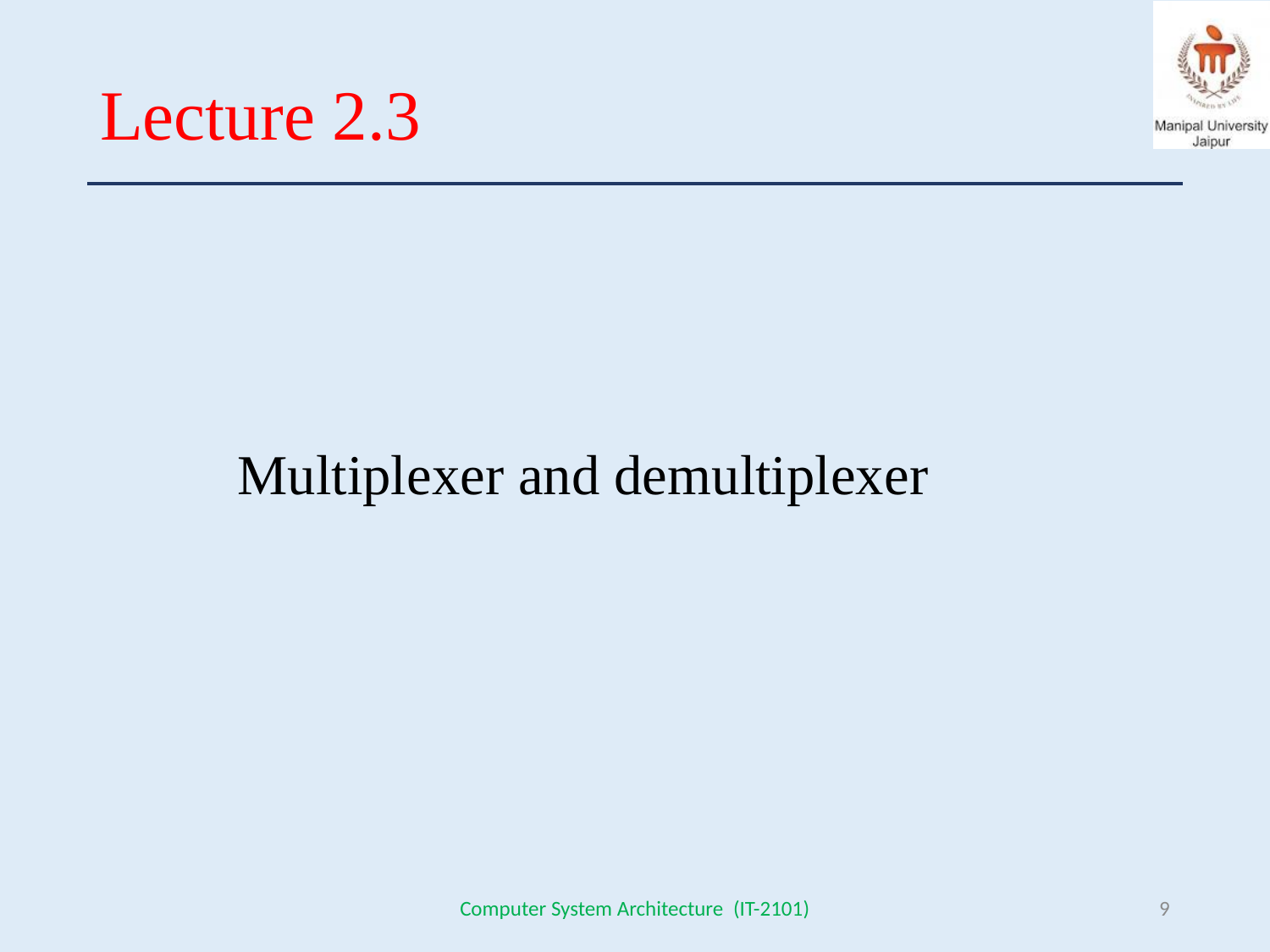

# Lecture 2.3
Multiplexer and demultiplexer
Computer System Architecture  (IT-2101)
9